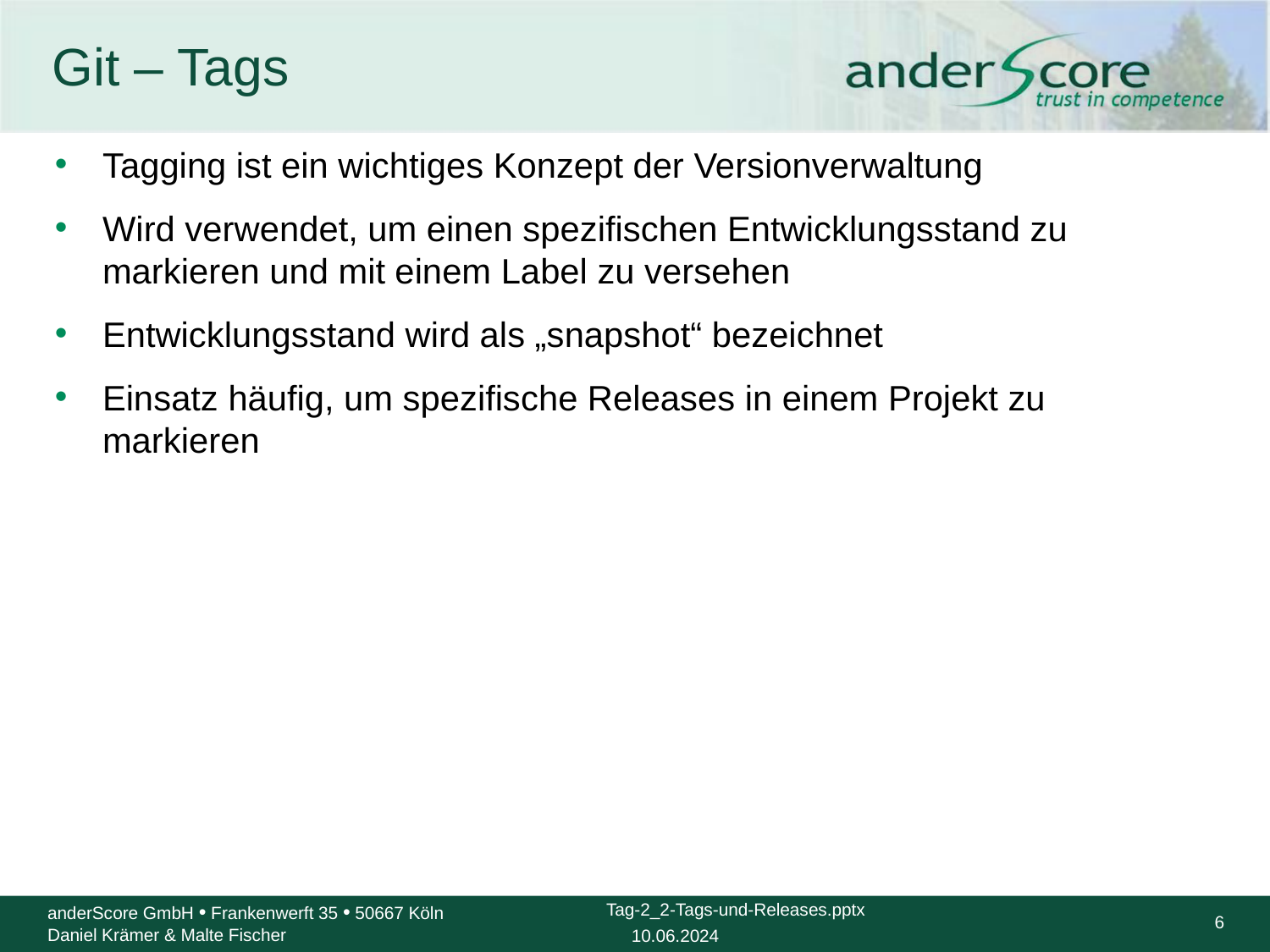

# Git – Tags
Tagging ist ein wichtiges Konzept der Versionverwaltung
Wird verwendet, um einen spezifischen Entwicklungsstand zu markieren und mit einem Label zu versehen
Entwicklungsstand wird als „snapshot“ bezeichnet
Einsatz häufig, um spezifische Releases in einem Projekt zu markieren